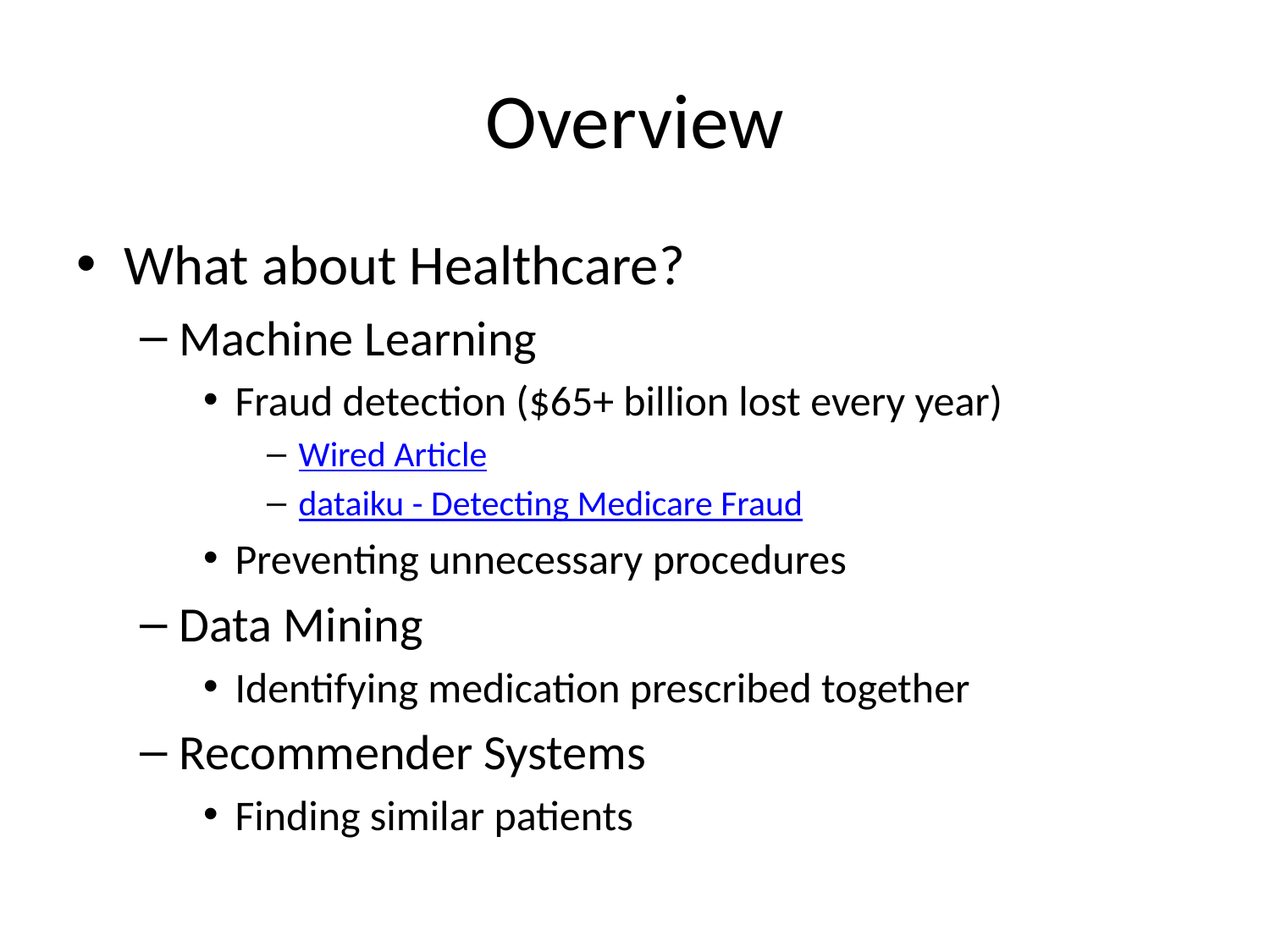

# Overview
What about Healthcare?
Machine Learning
Fraud detection ($65+ billion lost every year)
Wired Article
dataiku - Detecting Medicare Fraud
Preventing unnecessary procedures
Data Mining
Identifying medication prescribed together
Recommender Systems
Finding similar patients